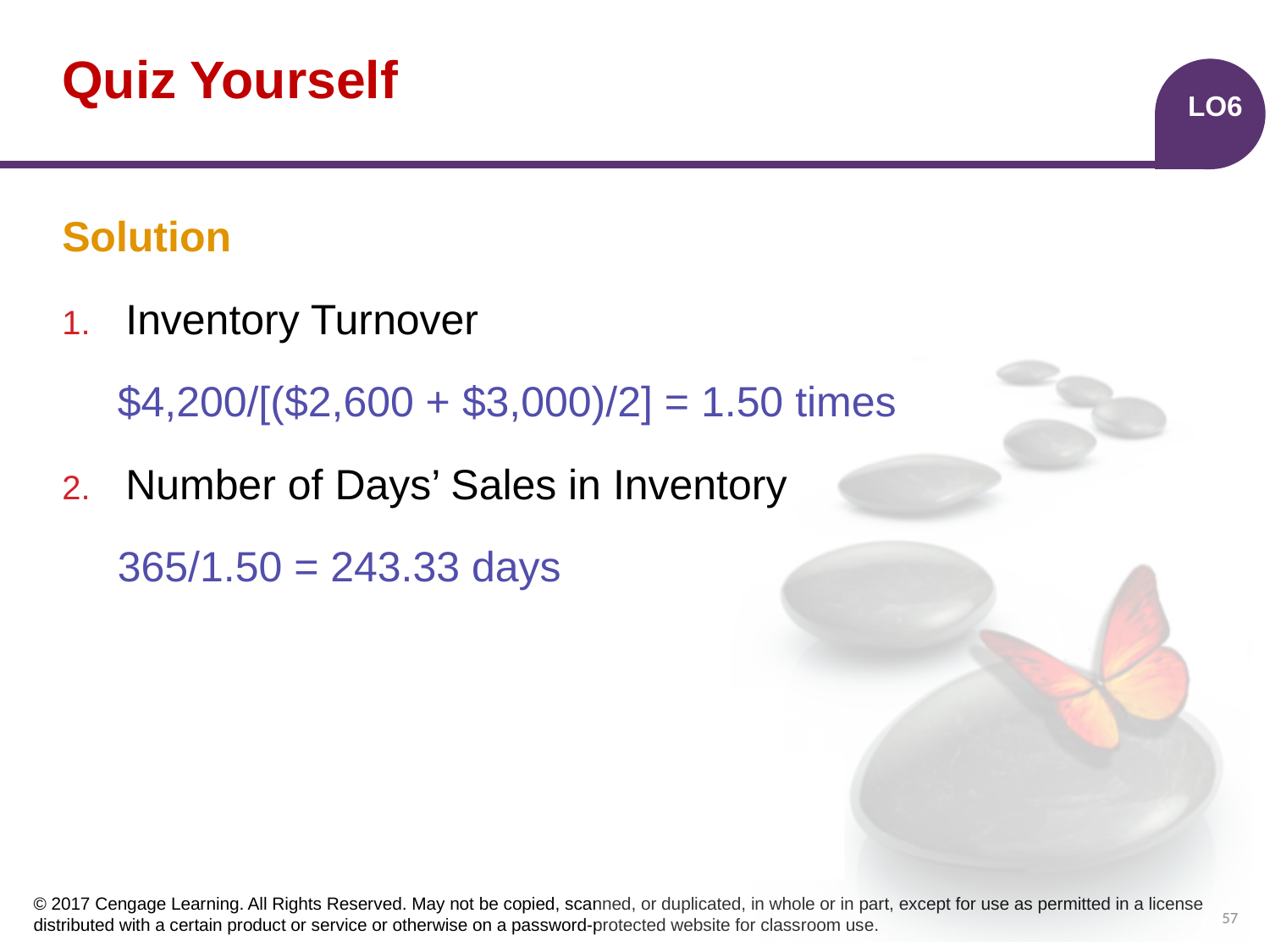

# Quiz Yourself
LO6
Solution
Inventory Turnover
$4,200/[($2,600 + $3,000)/2] = 1.50 times
Number of Days’ Sales in Inventory
365/1.50 = 243.33 days

57